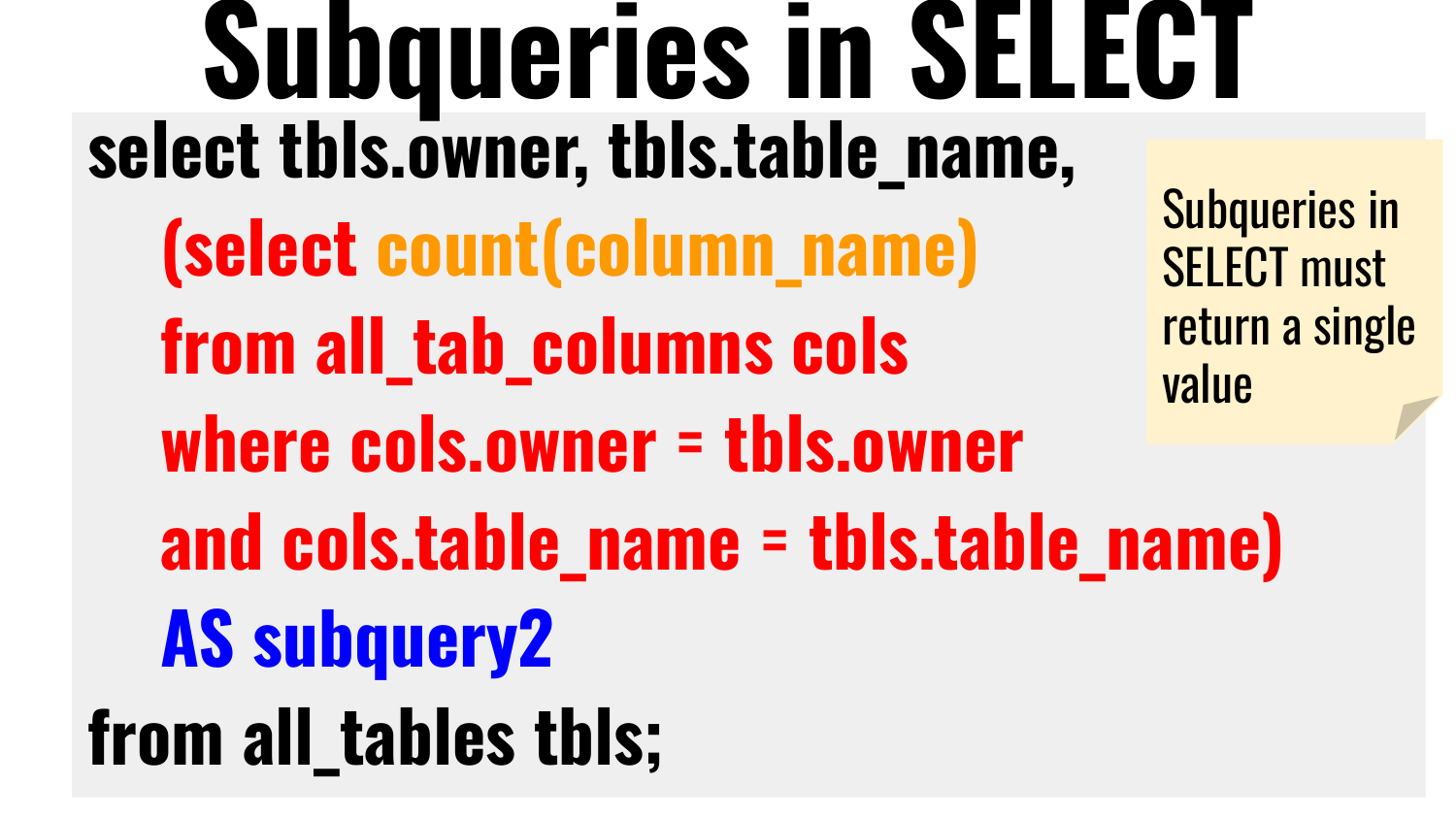

# Subqueries in SELECT
select tbls.owner, tbls.table_name,
(select count(column_name)
from all_tab_columns cols
where cols.owner = tbls.owner
and cols.table_name = tbls.table_name)
AS subquery2
from all_tables tbls;

Subqueries in SELECT must return a single value